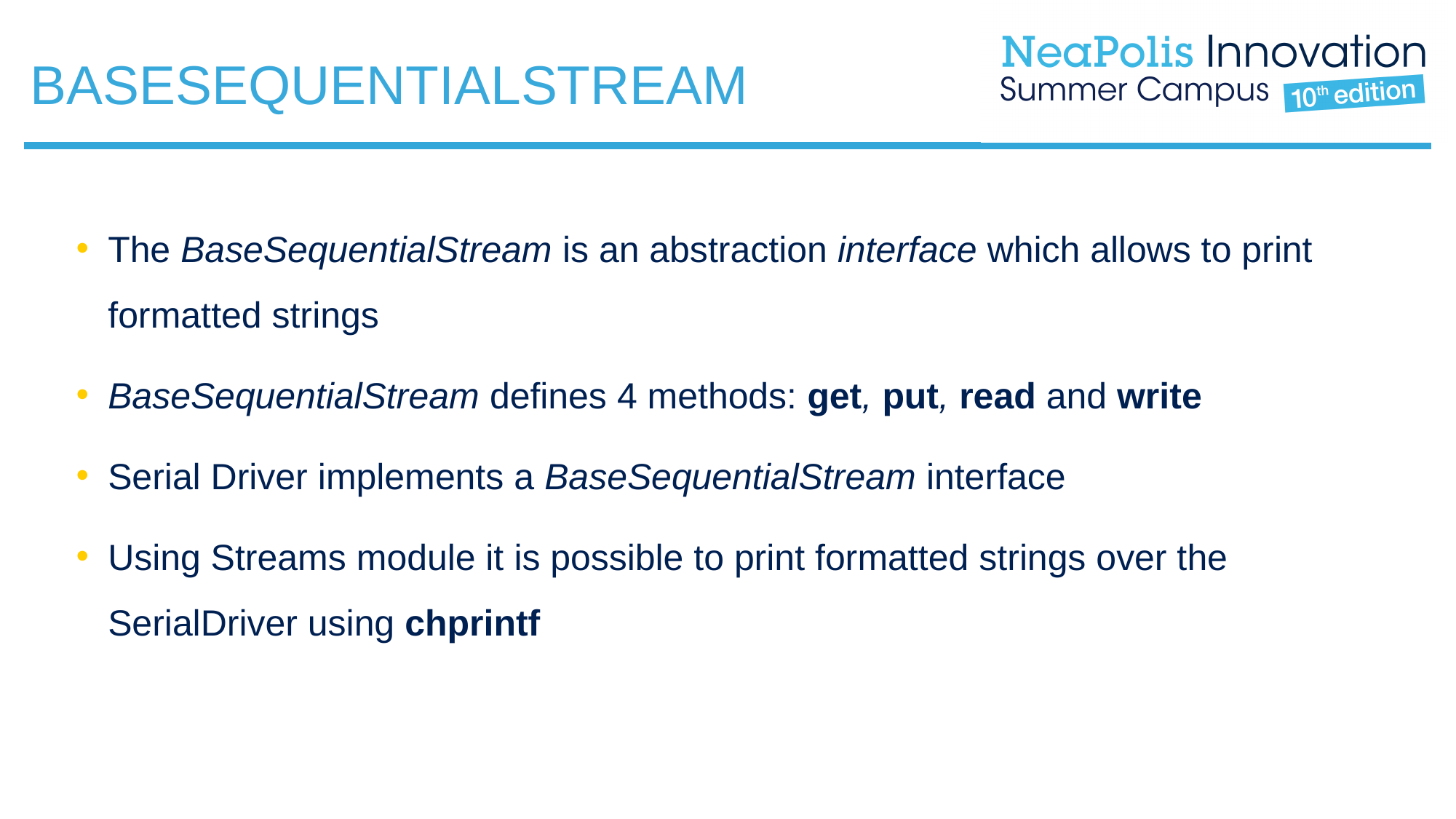

BASESEQUENTIALSTREAM
The BaseSequentialStream is an abstraction interface which allows to print formatted strings
BaseSequentialStream defines 4 methods: get, put, read and write
Serial Driver implements a BaseSequentialStream interface
Using Streams module it is possible to print formatted strings over the SerialDriver using chprintf